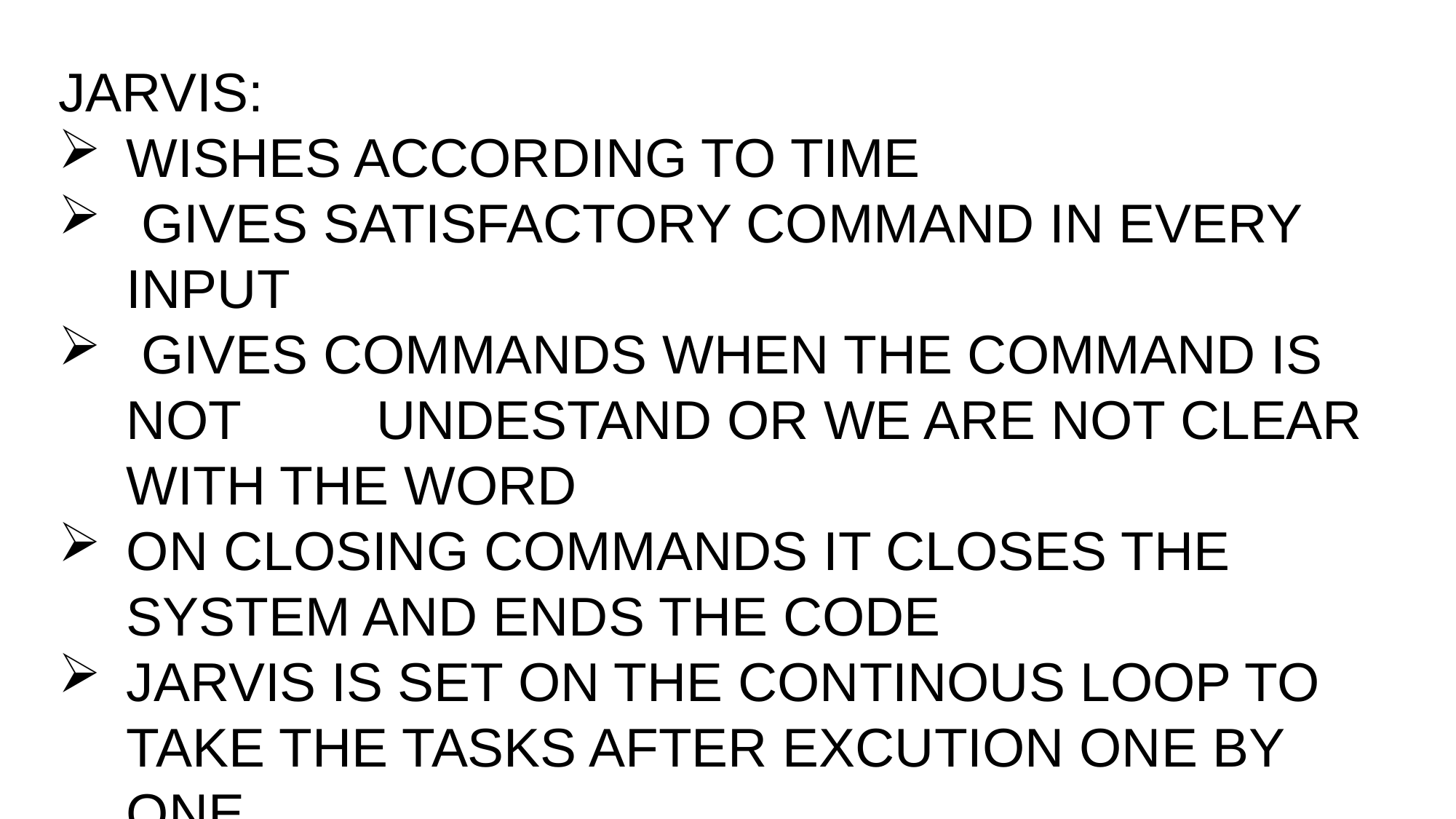

JARVIS:
WISHES ACCORDING TO TIME
 GIVES SATISFACTORY COMMAND IN EVERY INPUT
 GIVES COMMANDS WHEN THE COMMAND IS NOT         UNDESTAND OR WE ARE NOT CLEAR WITH THE WORD
ON CLOSING COMMANDS IT CLOSES THE SYSTEM AND ENDS THE CODE
JARVIS IS SET ON THE CONTINOUS LOOP TO TAKE THE TASKS AFTER EXCUTION ONE BY ONE
IT HAS AN RUN TO START THE PROGRAM AND TERMINATE BUTTON TO END IT